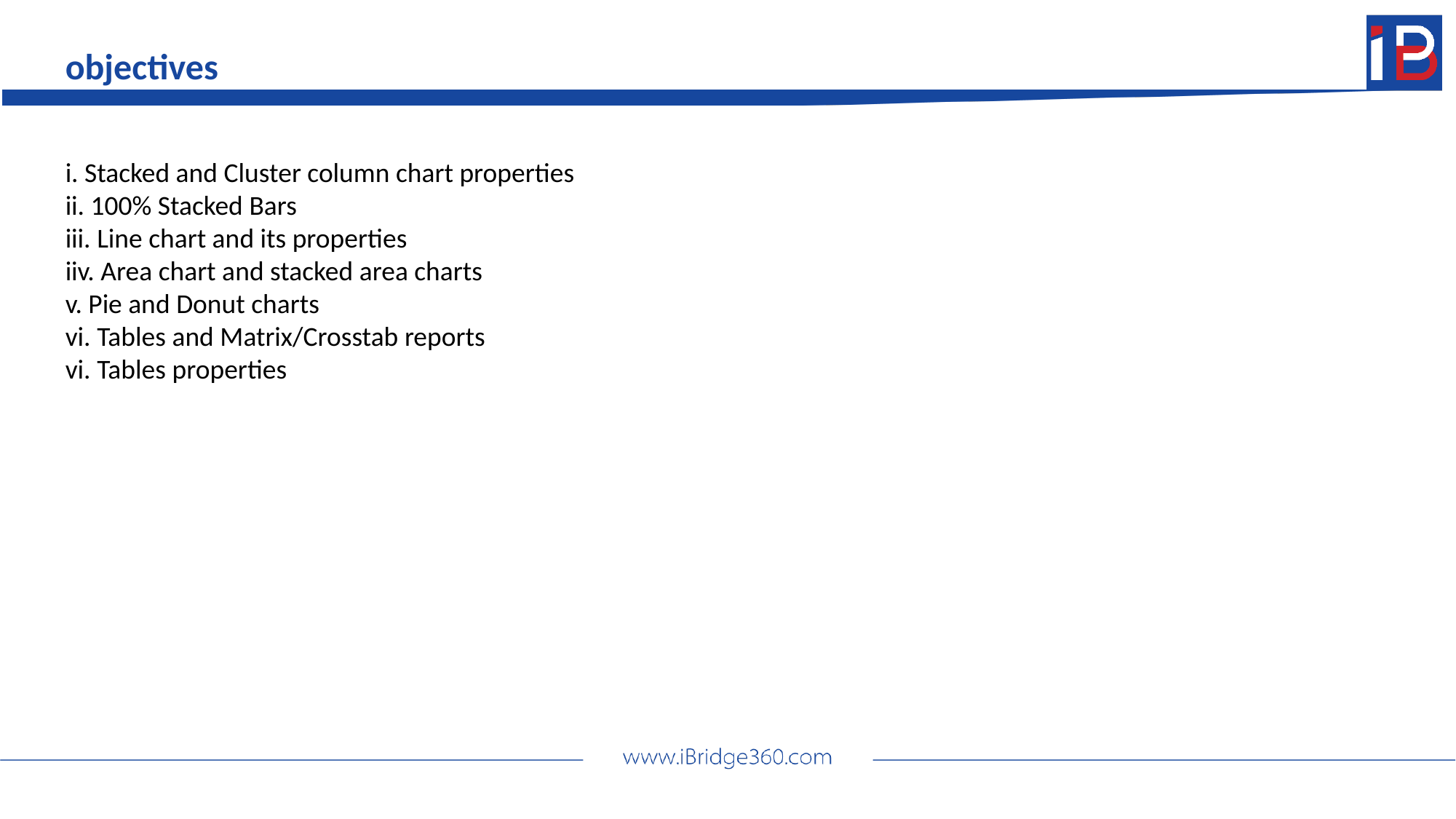

objectives

i. Stacked and Cluster column chart properties
ii. 100% Stacked Bars
iii. Line chart and its properties
iiv. Area chart and stacked area charts
v. Pie and Donut charts
vi. Tables and Matrix/Crosstab reports
vi. Tables properties